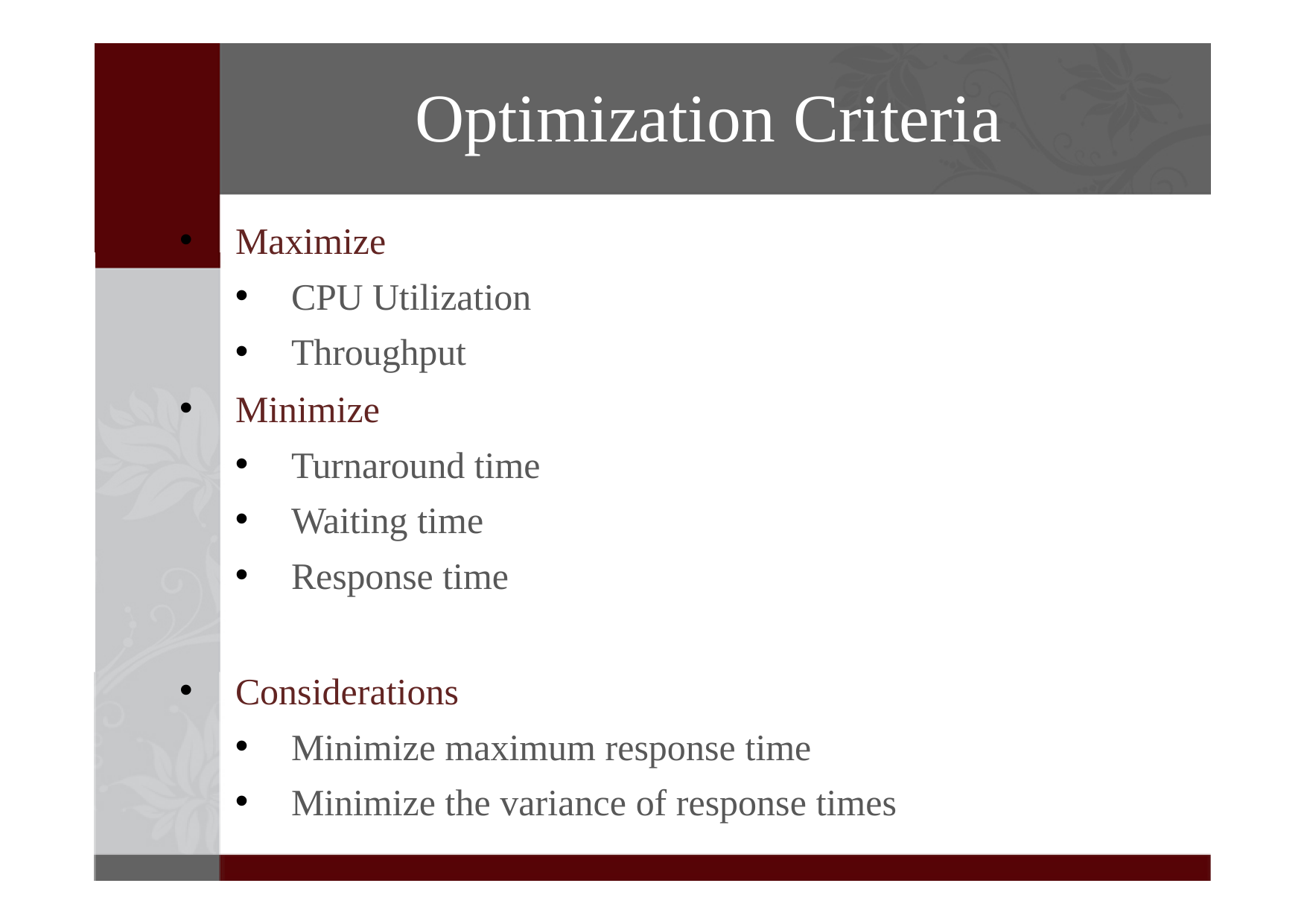

# Optimization Criteria
Maximize
CPU Utilization
Throughput
Minimize
Turnaround time
Waiting time
Response time

Considerations
Minimize maximum response time
Minimize the variance of response times